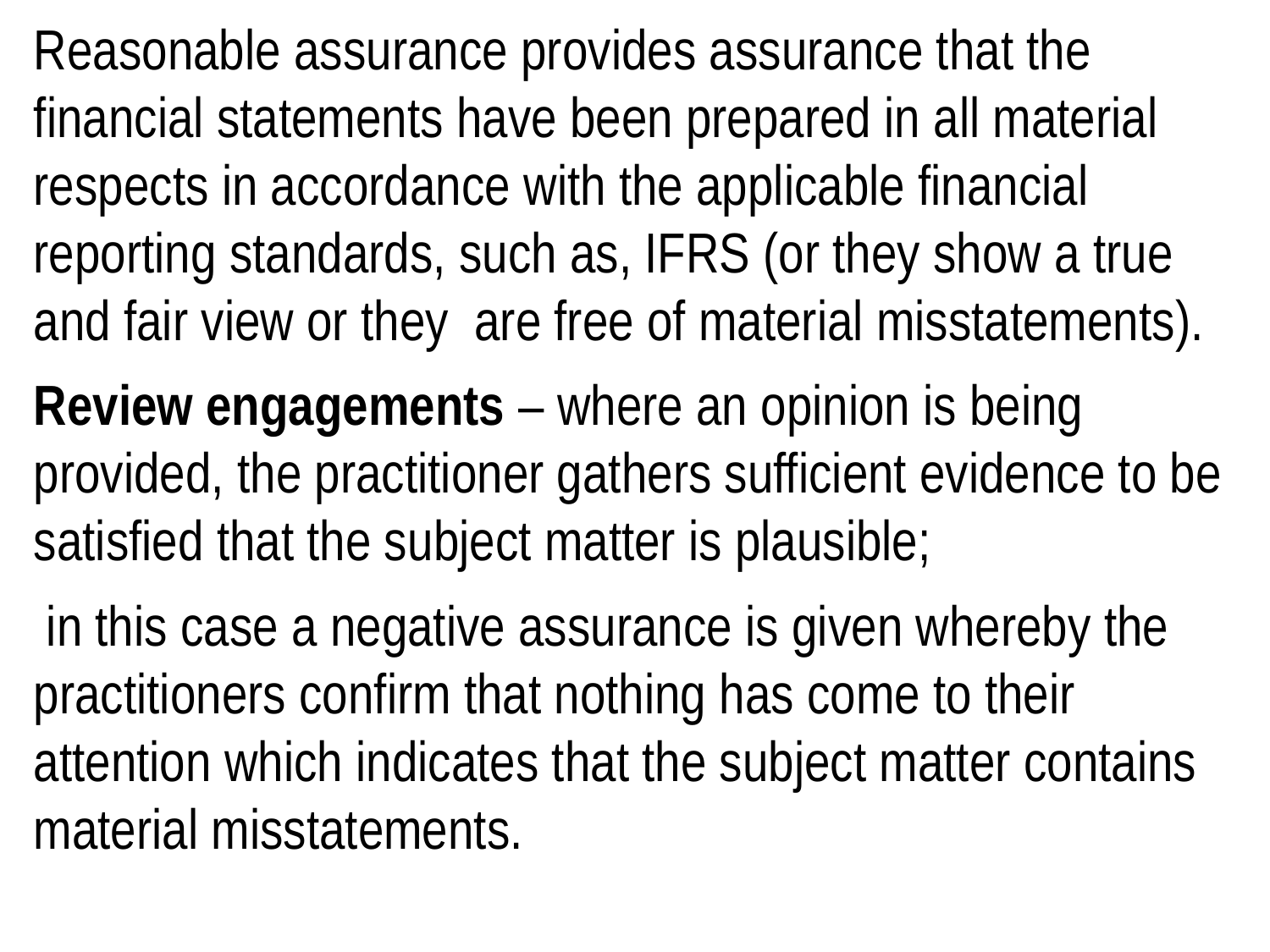

Reasonable assurance provides assurance that the financial statements have been prepared in all material respects in accordance with the applicable financial reporting standards, such as, IFRS (or they show a true and fair view or they  are free of material misstatements).
Review engagements – where an opinion is being provided, the practitioner gathers sufficient evidence to be satisfied that the subject matter is plausible;
 in this case a negative assurance is given whereby the practitioners confirm that nothing has come to their attention which indicates that the subject matter contains material misstatements.